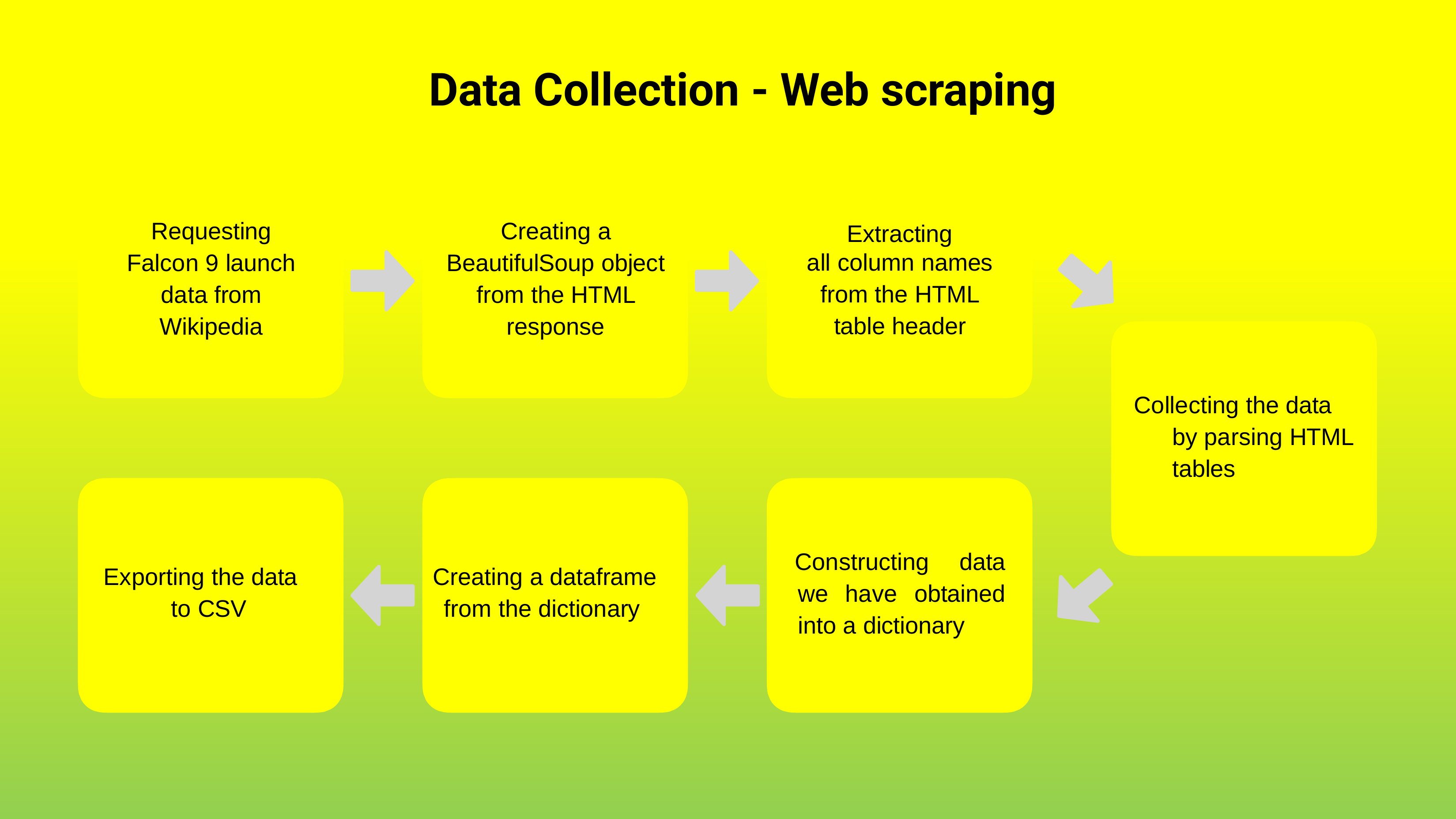

# Data Collection - Web scraping

Requesting Falcon 9 launch data from Wikipedia
Creating a BeautifulSoup object from the HTML response
Extracting
all column names
from the HTML table header

Collecting the data by parsing HTML tables

Constructing   data we  have  obtained into a dictionary
Exporting the data
to CSV
Creating a dataframe from the dictionary